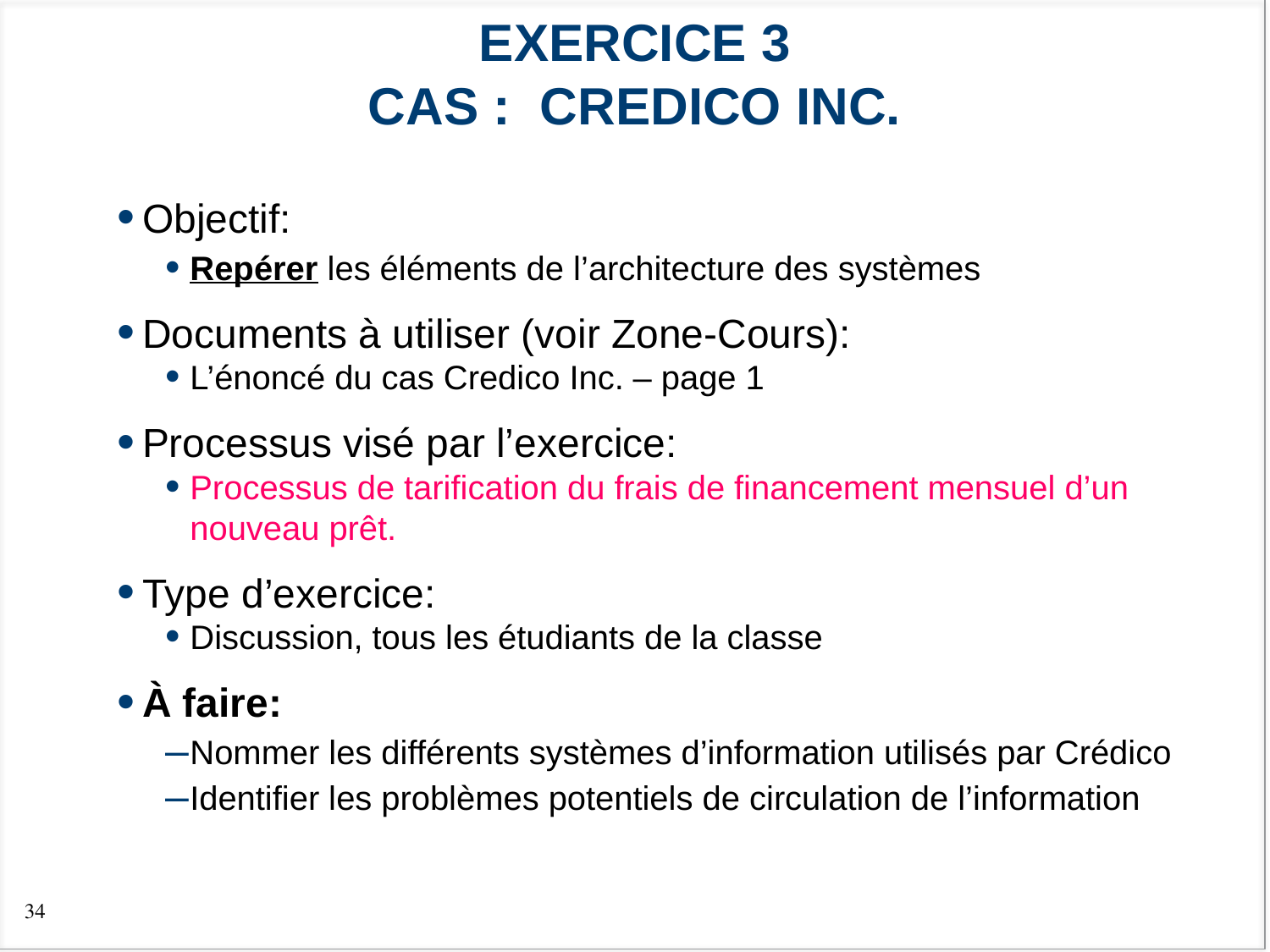

# Exercice 3 cas :  credico inc.
Objectif:
Repérer les éléments de l’architecture des systèmes
Documents à utiliser (voir Zone-Cours):
L’énoncé du cas Credico Inc. – page 1
Processus visé par l’exercice:
Processus de tarification du frais de financement mensuel d’un nouveau prêt.
Type d’exercice:
Discussion, tous les étudiants de la classe
À faire:
Nommer les différents systèmes d’information utilisés par Crédico
Identifier les problèmes potentiels de circulation de l’information